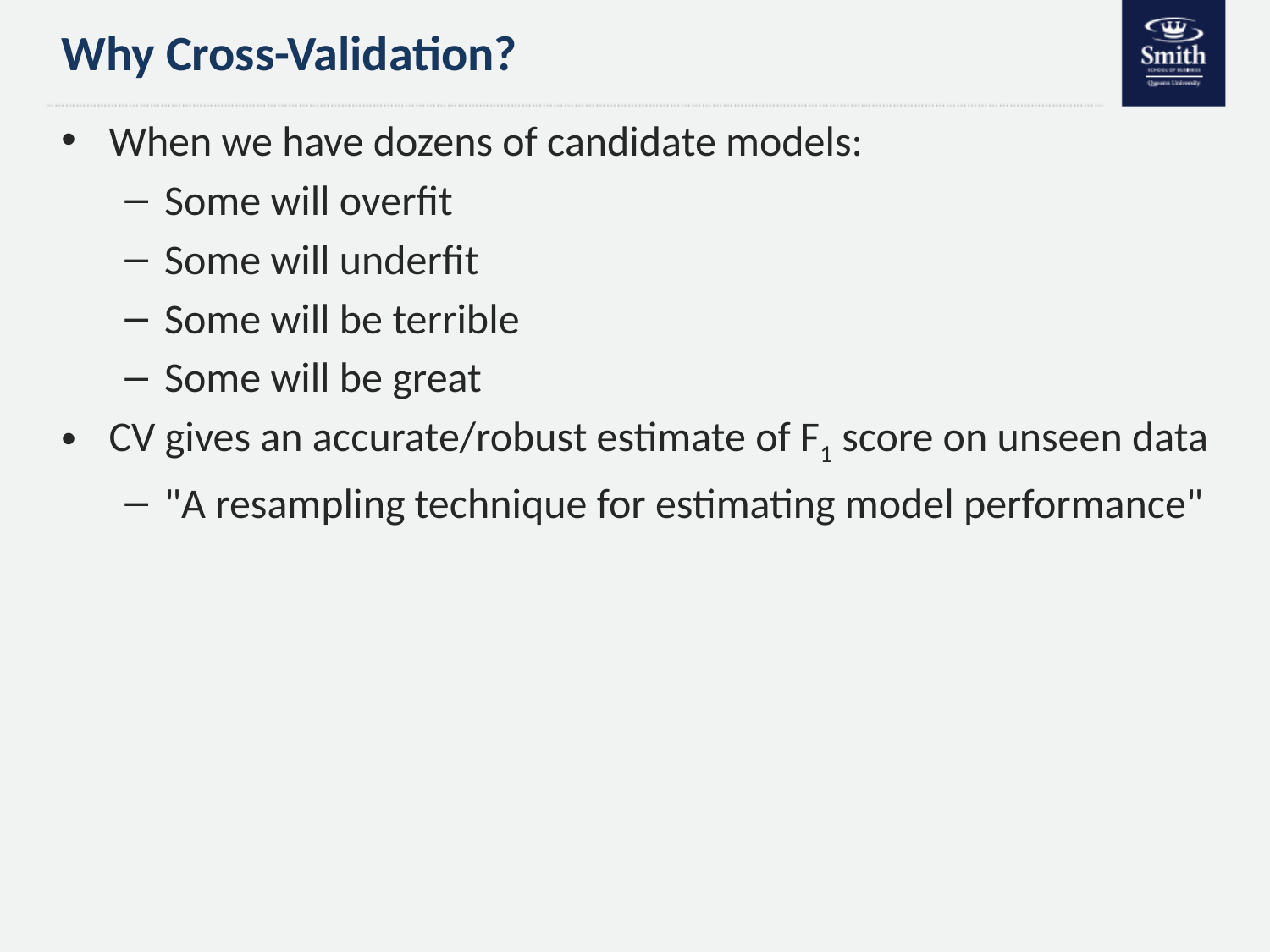

# Why Cross-Validation?
When we have dozens of candidate models:
Some will overfit
Some will underfit
Some will be terrible
Some will be great
CV gives an accurate/robust estimate of F1 score on unseen data
"A resampling technique for estimating model performance"